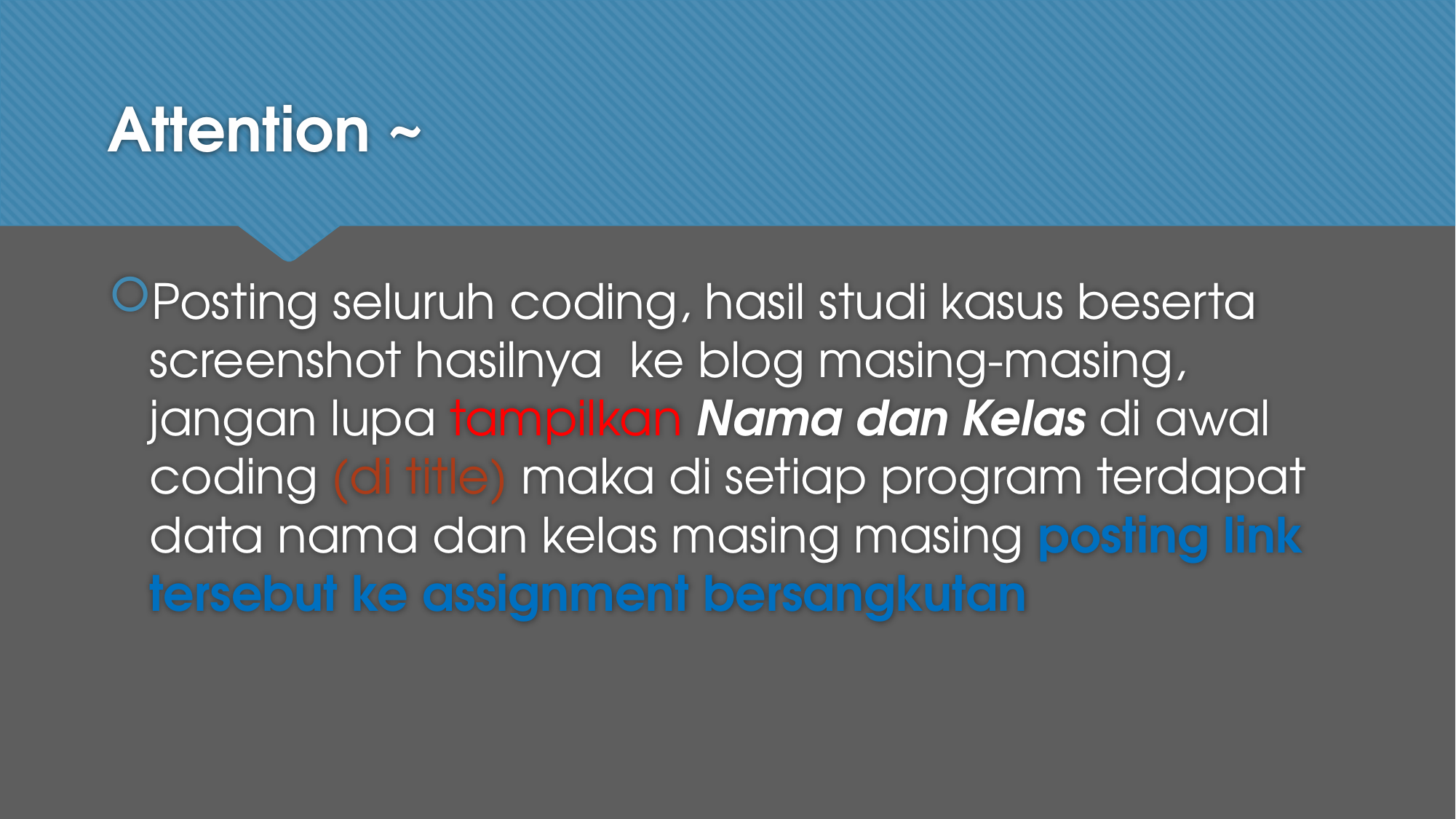

# Attention ~
Posting seluruh coding, hasil studi kasus beserta screenshot hasilnya  ke blog masing-masing, jangan lupa tampilkan Nama dan Kelas di awal coding (di title) maka di setiap program terdapat data nama dan kelas masing masing posting link tersebut ke assignment bersangkutan